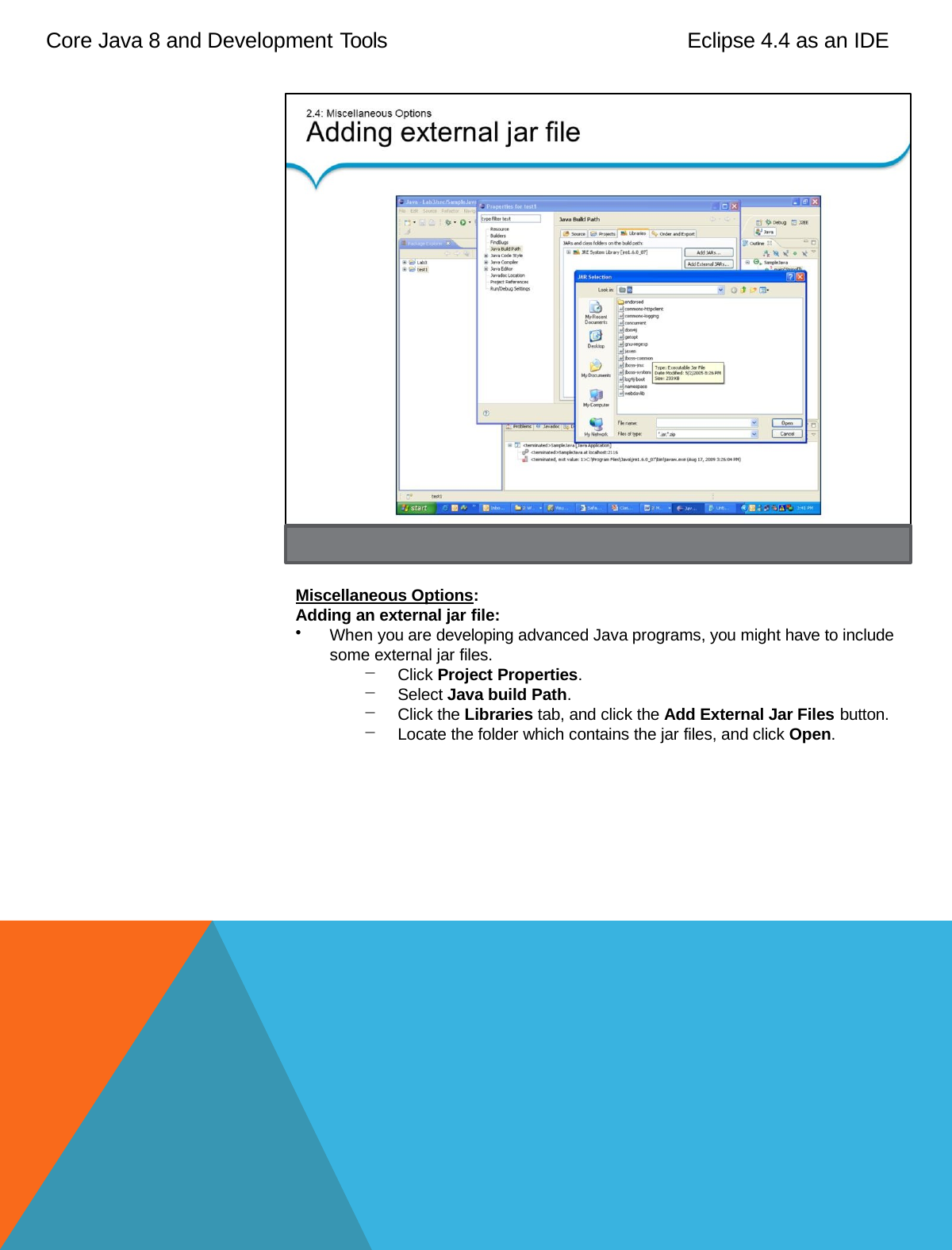

Core Java 8 and Development Tools
Eclipse 4.4 as an IDE

Miscellaneous Options:
Adding an external jar file:
When you are developing advanced Java programs, you might have to include  some external jar files.
Click Project Properties.
Select Java build Path.
Click the Libraries tab, and click the Add External Jar Files button.
Locate the folder which contains the jar files, and click Open.